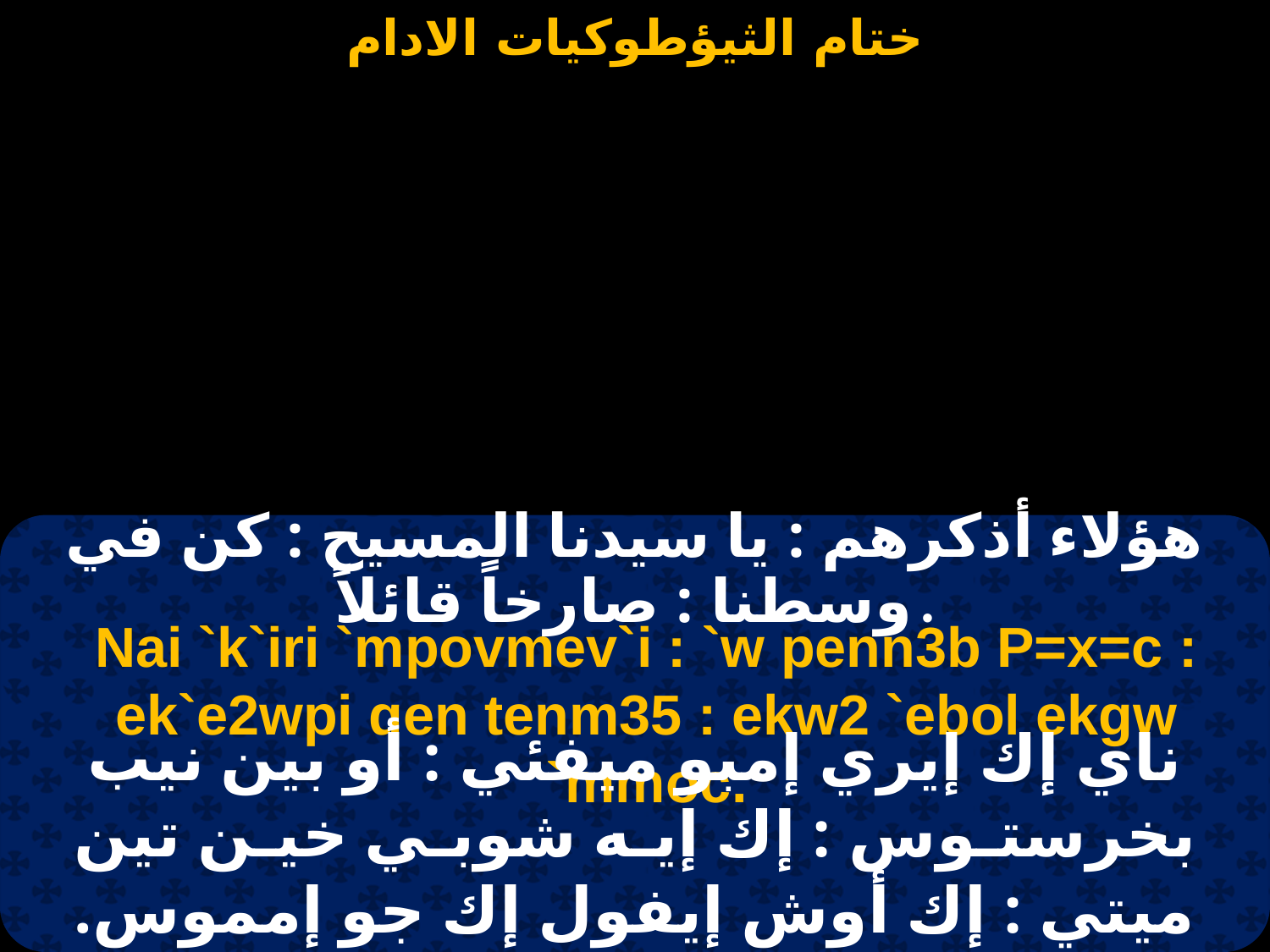

هؤلاء أذكرهم : يا سيدنا المسيح : كن في وسطنا : صارخاً قائلاً.
Nai `k`iri `mpovmev`i : `w penn3b P=x=c : ek`e2wpi qen tenm35 : ekw2 `ebol ekgw `mmoc.
ناي إك إيري إمبو ميفئي : أو بين نيب بخرستـوس : إك إيـه شوبـي خيـن تين ميتي : إك أوش إيفول إك جو إمموس.